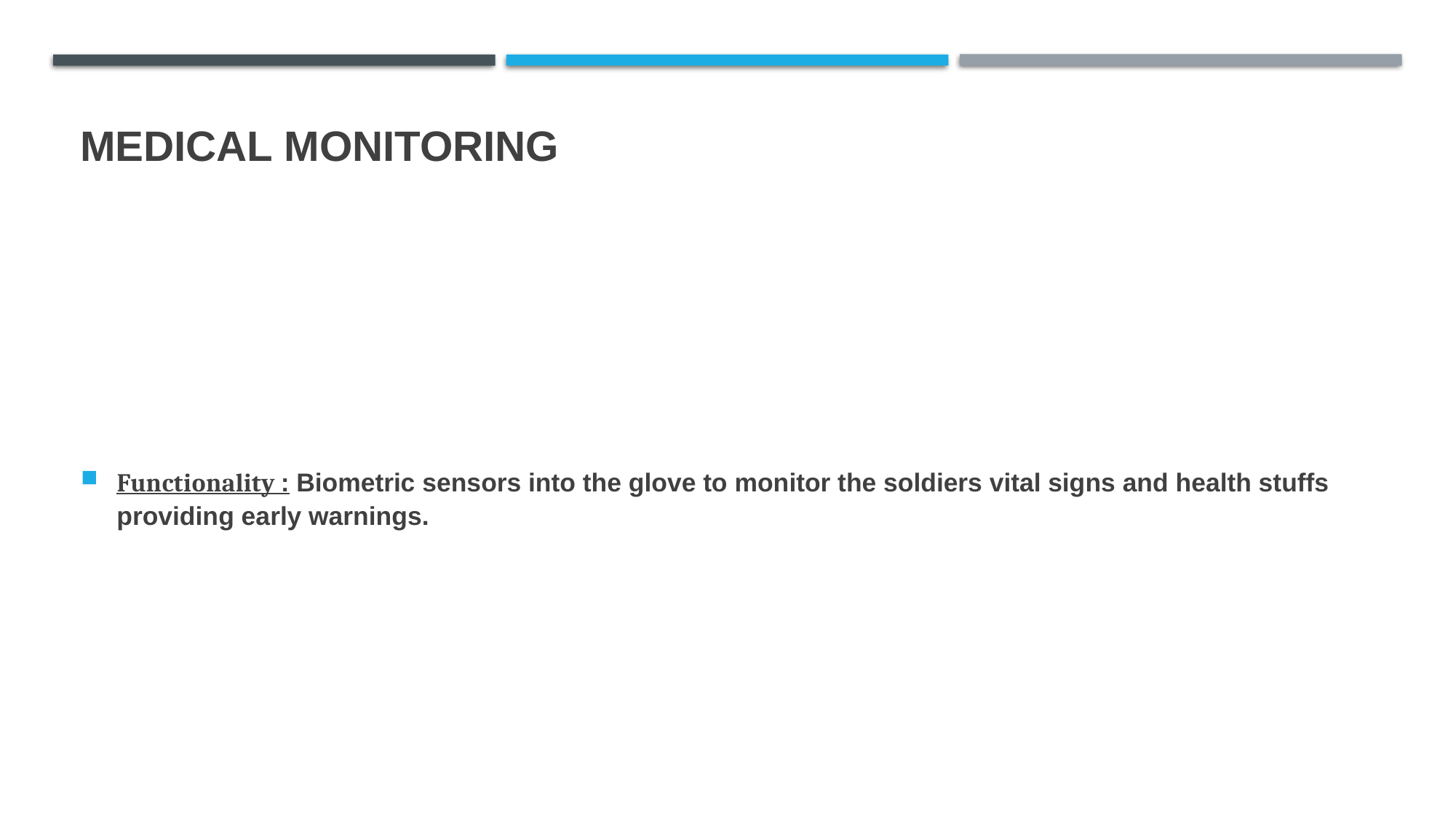

# Medical monitoring
Functionality : Biometric sensors into the glove to monitor the soldiers vital signs and health stuffs providing early warnings.